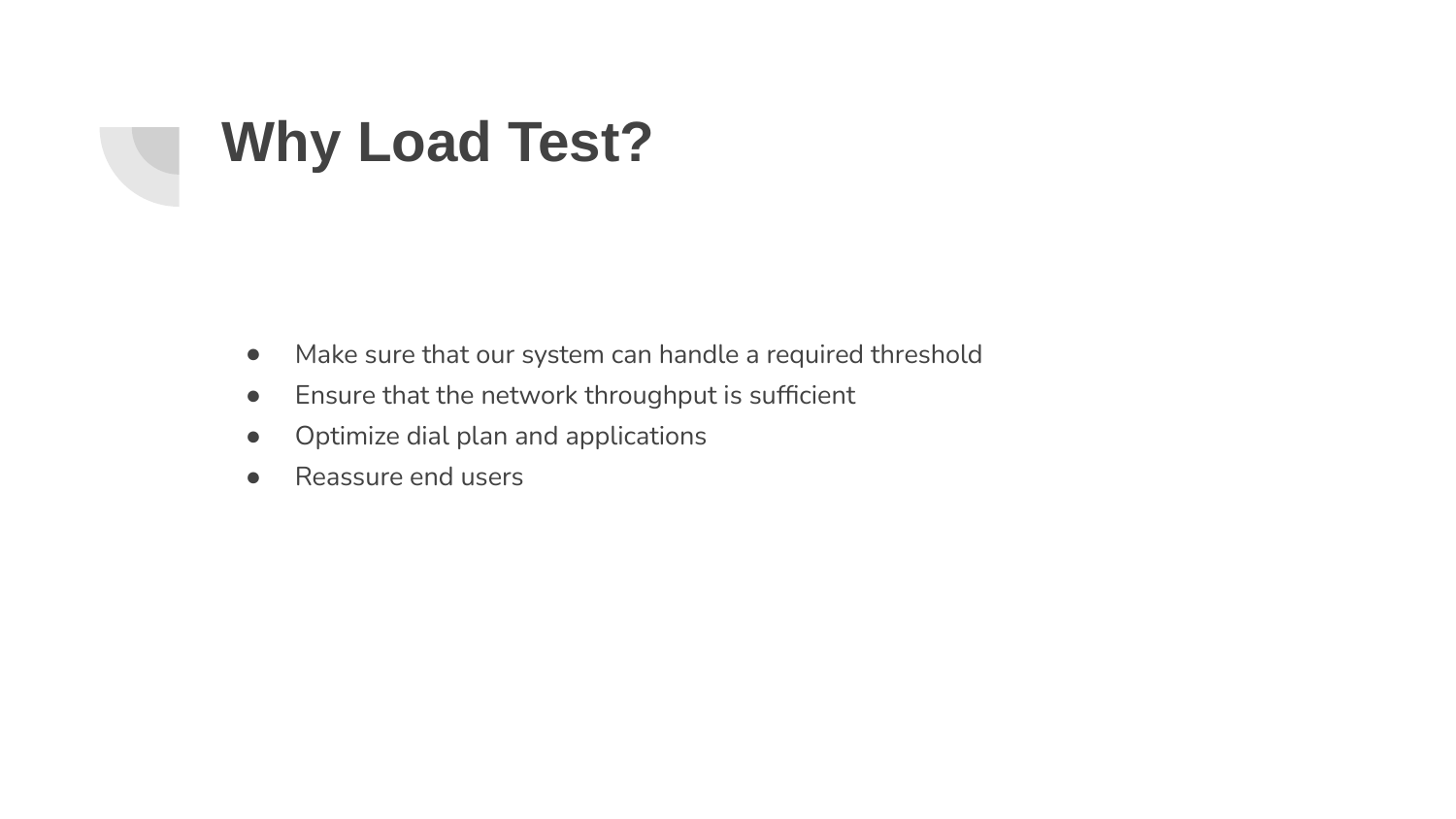

# Why Load Test?
Make sure that our system can handle a required threshold
Ensure that the network throughput is sufficient
Optimize dial plan and applications
Reassure end users